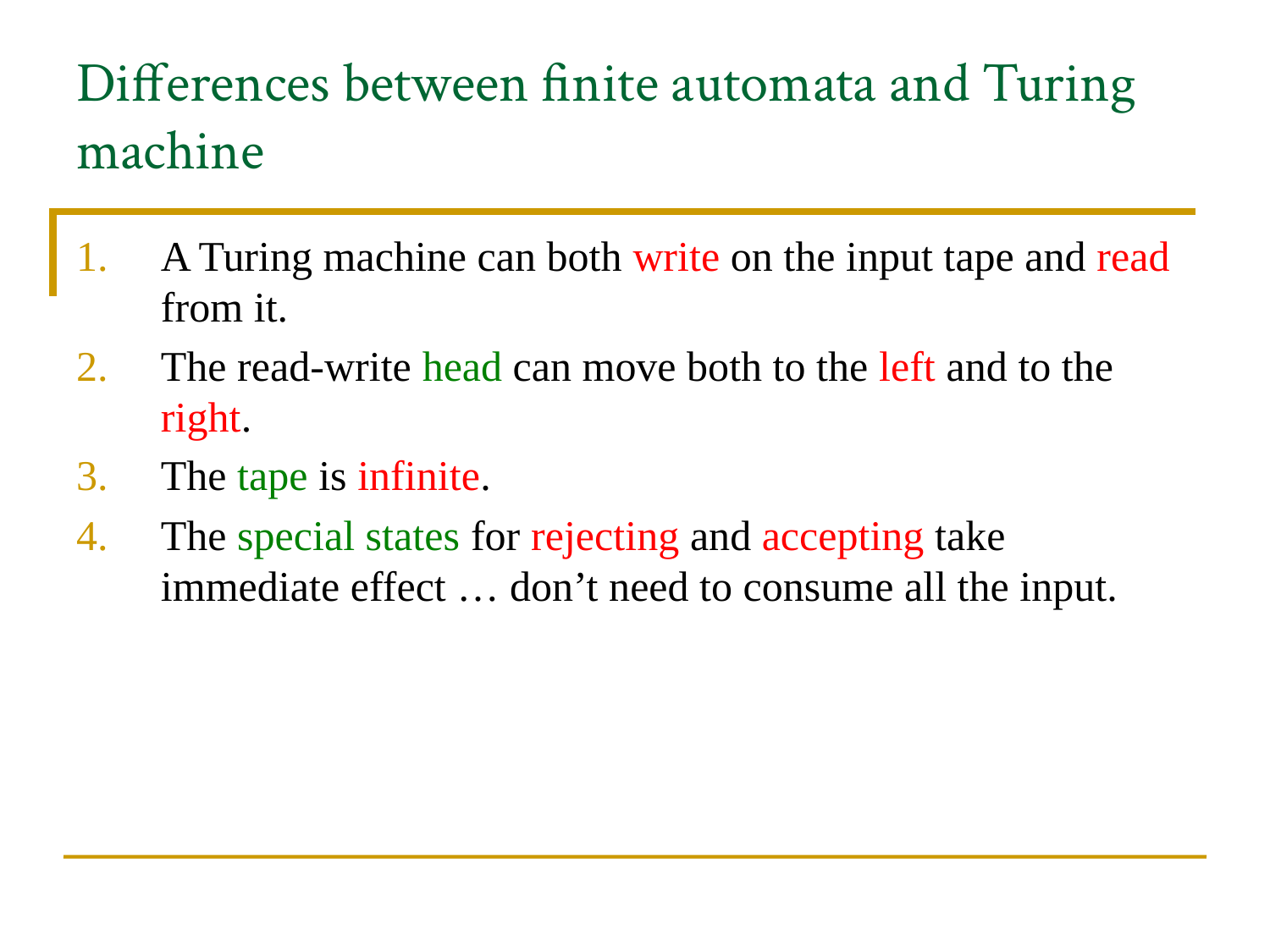

# Differences between finite automata and Turing machine
A Turing machine can both write on the input tape and read from it.
The read-write head can move both to the left and to the right.
The tape is infinite.
The special states for rejecting and accepting take immediate effect … don’t need to consume all the input.